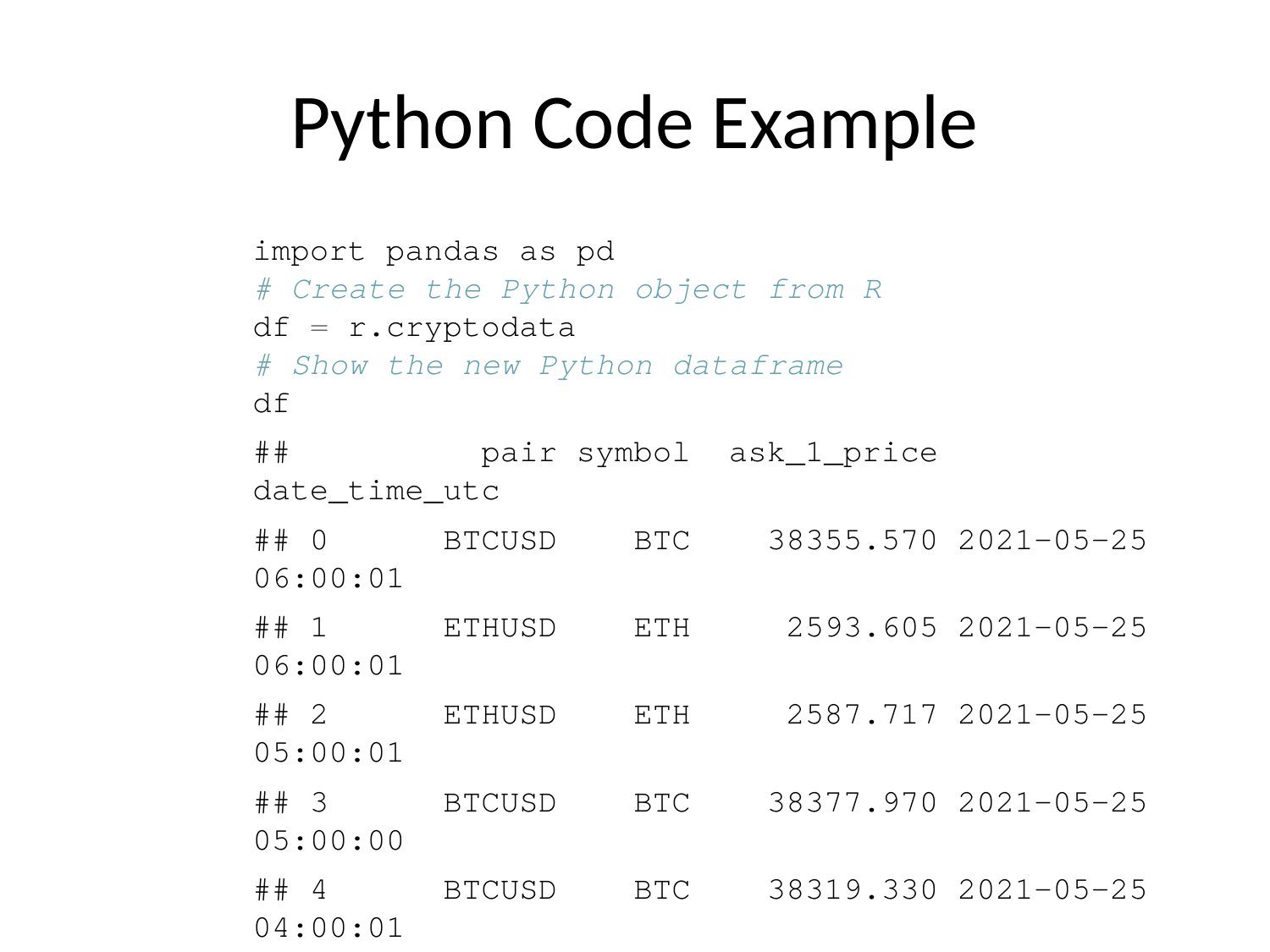

# Python Code Example
import pandas as pd
# Create the Python object from R
df = r.cryptodata
# Show the new Python dataframe
df
##          pair symbol  ask_1_price       date_time_utc
## 0      BTCUSD    BTC    38355.570 2021-05-25 06:00:01
## 1      ETHUSD    ETH     2593.605 2021-05-25 06:00:01
## 2      ETHUSD    ETH     2587.717 2021-05-25 05:00:01
## 3      BTCUSD    BTC    38377.970 2021-05-25 05:00:00
## 4      BTCUSD    BTC    38319.330 2021-05-25 04:00:01
## ...       ...    ...          ...                 ...
## 12937  BTCUSD    BTC    11972.900 2020-08-10 06:03:50
## 12938  BTCUSD    BTC    11985.890 2020-08-10 05:03:48
## 12939  BTCUSD    BTC    11997.470 2020-08-10 04:32:55
## 12940  BTCUSD    BTC    10686.880                 NaT
## 12941  ETHUSD    ETH      357.844                 NaT
##
## [12942 rows x 4 columns]